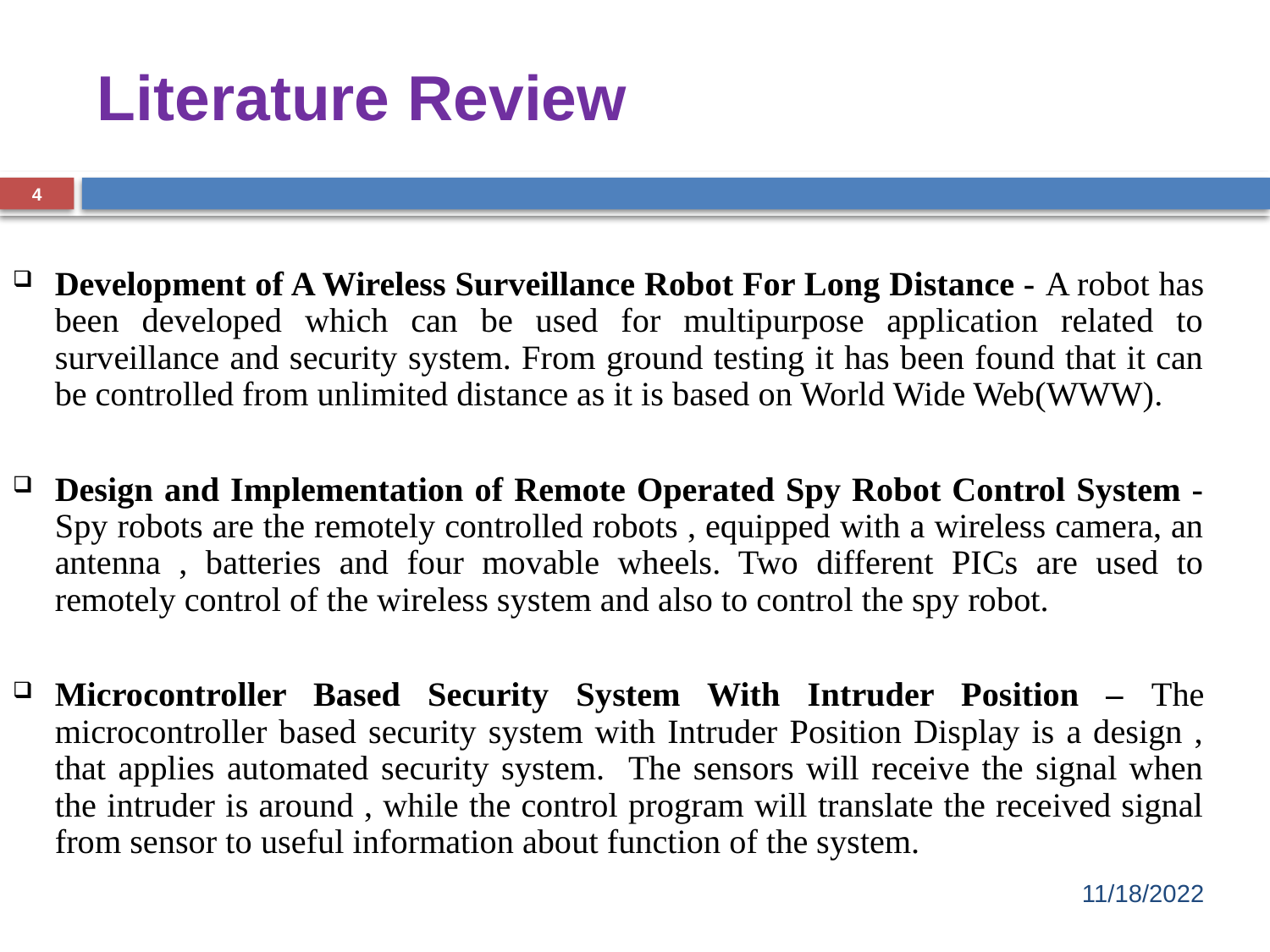

# Literature Review
4

Development of A Wireless Surveillance Robot For Long Distance - A robot has been developed which can be used for multipurpose application related to surveillance and security system. From ground testing it has been found that it can be controlled from unlimited distance as it is based on World Wide Web(WWW).

Design and Implementation of Remote Operated Spy Robot Control System - Spy robots are the remotely controlled robots , equipped with a wireless camera, an antenna , batteries and four movable wheels. Two different PICs are used to remotely control of the wireless system and also to control the spy robot.

Microcontroller Based Security System With Intruder Position – The microcontroller based security system with Intruder Position Display is a design , that applies automated security system.  The sensors will receive the signal when the intruder is around , while the control program will translate the received signal from sensor to useful information about function of the system.

11/18/2022